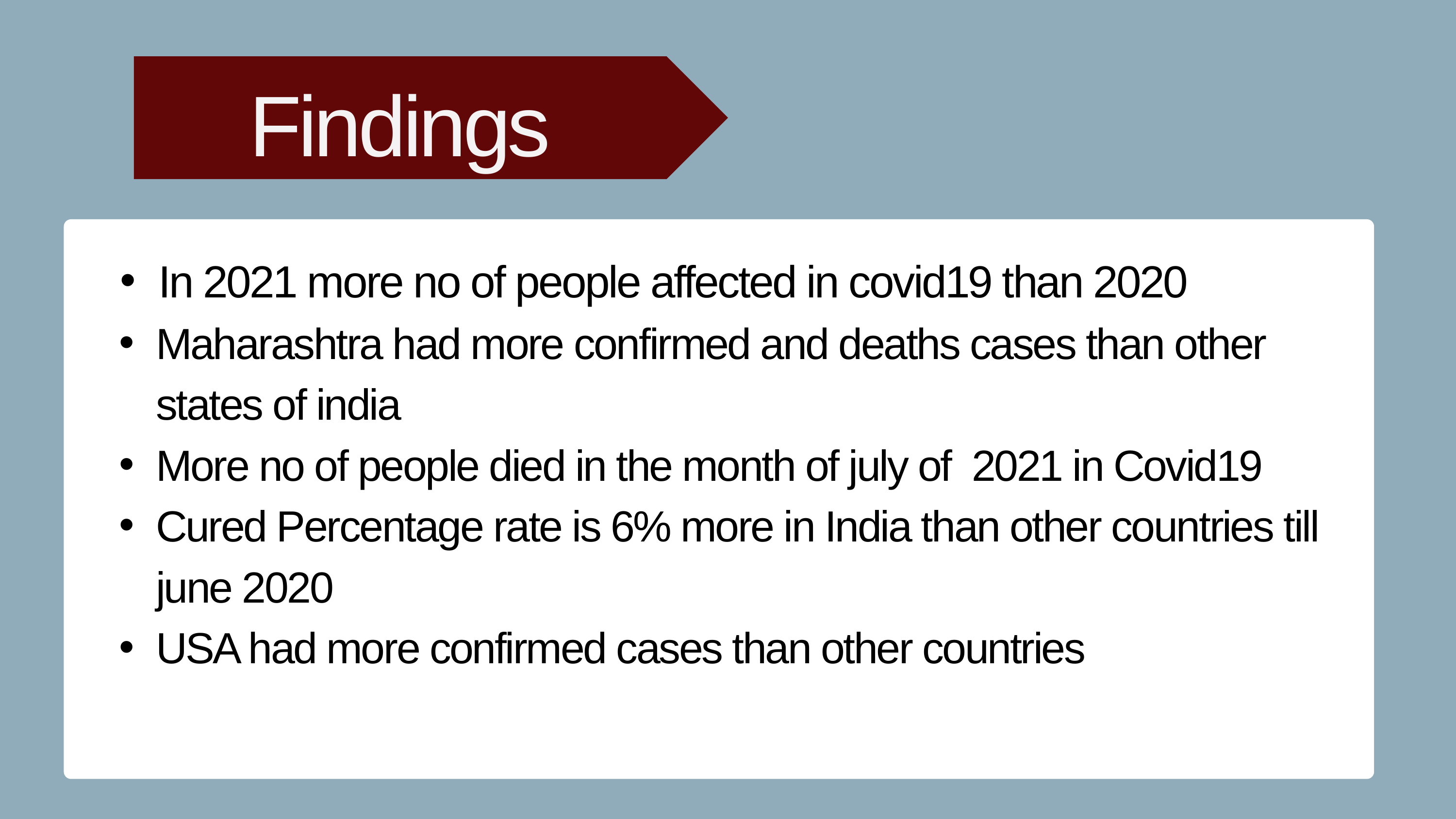

Findings

In 2021 more no of people affected in covid19 than 2020
Maharashtra had more confirmed and deaths cases than other states of india
More no of people died in the month of july of  2021 in Covid19
Cured Percentage rate is 6% more in India than other countries till june 2020
USA had more confirmed cases than other countries